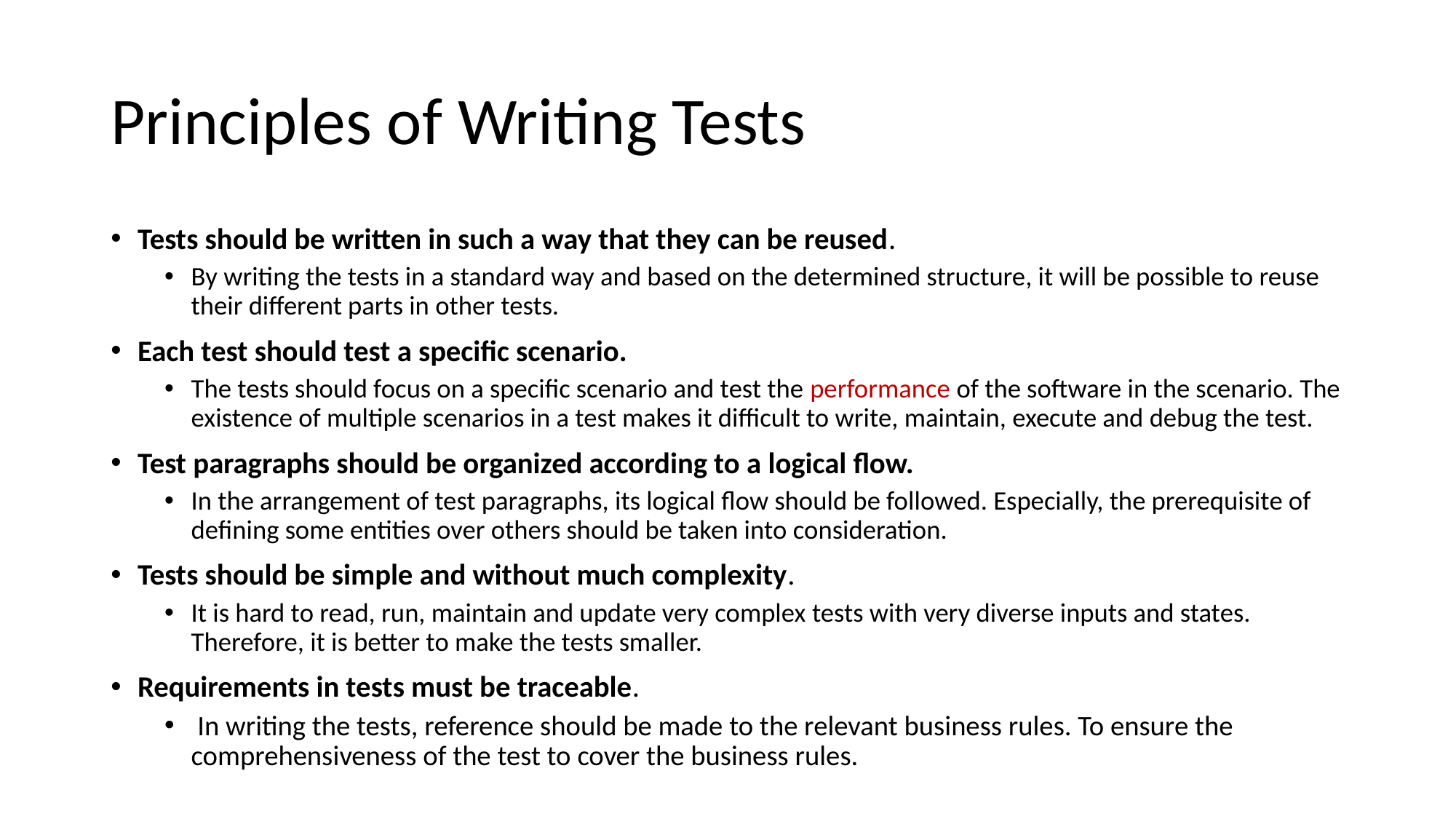

# Principles of Writing Tests
Tests should be written in such a way that they can be reused.
By writing the tests in a standard way and based on the determined structure, it will be possible to reuse their different parts in other tests.
Each test should test a specific scenario.
The tests should focus on a specific scenario and test the performance of the software in the scenario. The existence of multiple scenarios in a test makes it difficult to write, maintain, execute and debug the test.
Test paragraphs should be organized according to a logical flow.
In the arrangement of test paragraphs, its logical flow should be followed. Especially, the prerequisite of defining some entities over others should be taken into consideration.
Tests should be simple and without much complexity.
It is hard to read, run, maintain and update very complex tests with very diverse inputs and states. Therefore, it is better to make the tests smaller.
Requirements in tests must be traceable.
 In writing the tests, reference should be made to the relevant business rules. To ensure the comprehensiveness of the test to cover the business rules.